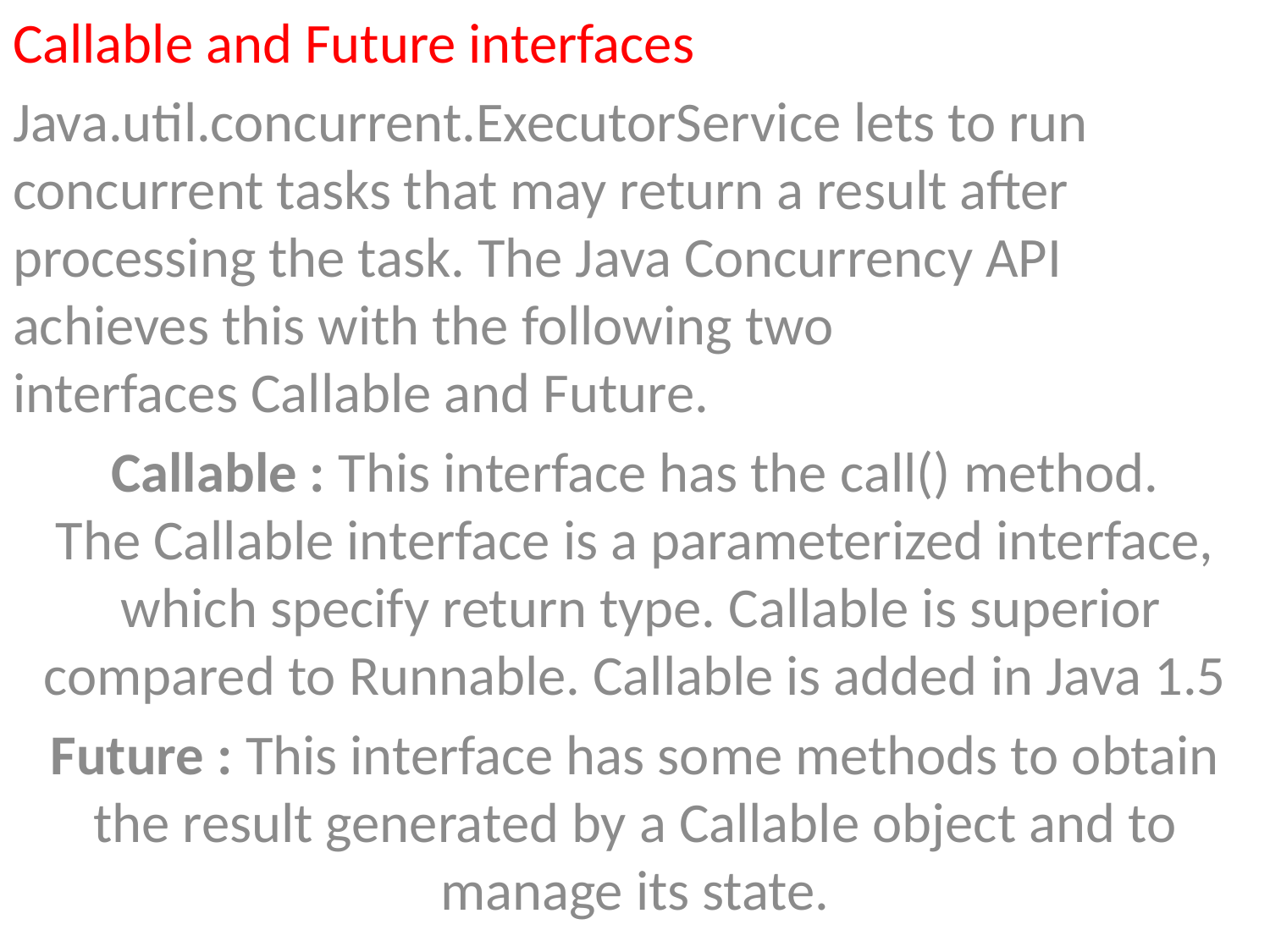

Callable and Future interfaces
Java.util.concurrent.ExecutorService lets to run concurrent tasks that may return a result after processing the task. The Java Concurrency API achieves this with the following two interfaces Callable and Future.
Callable : This interface has the call() method. The Callable interface is a parameterized interface,  which specify return type. Callable is superior compared to Runnable. Callable is added in Java 1.5
Future : This interface has some methods to obtain the result generated by a Callable object and to manage its state.